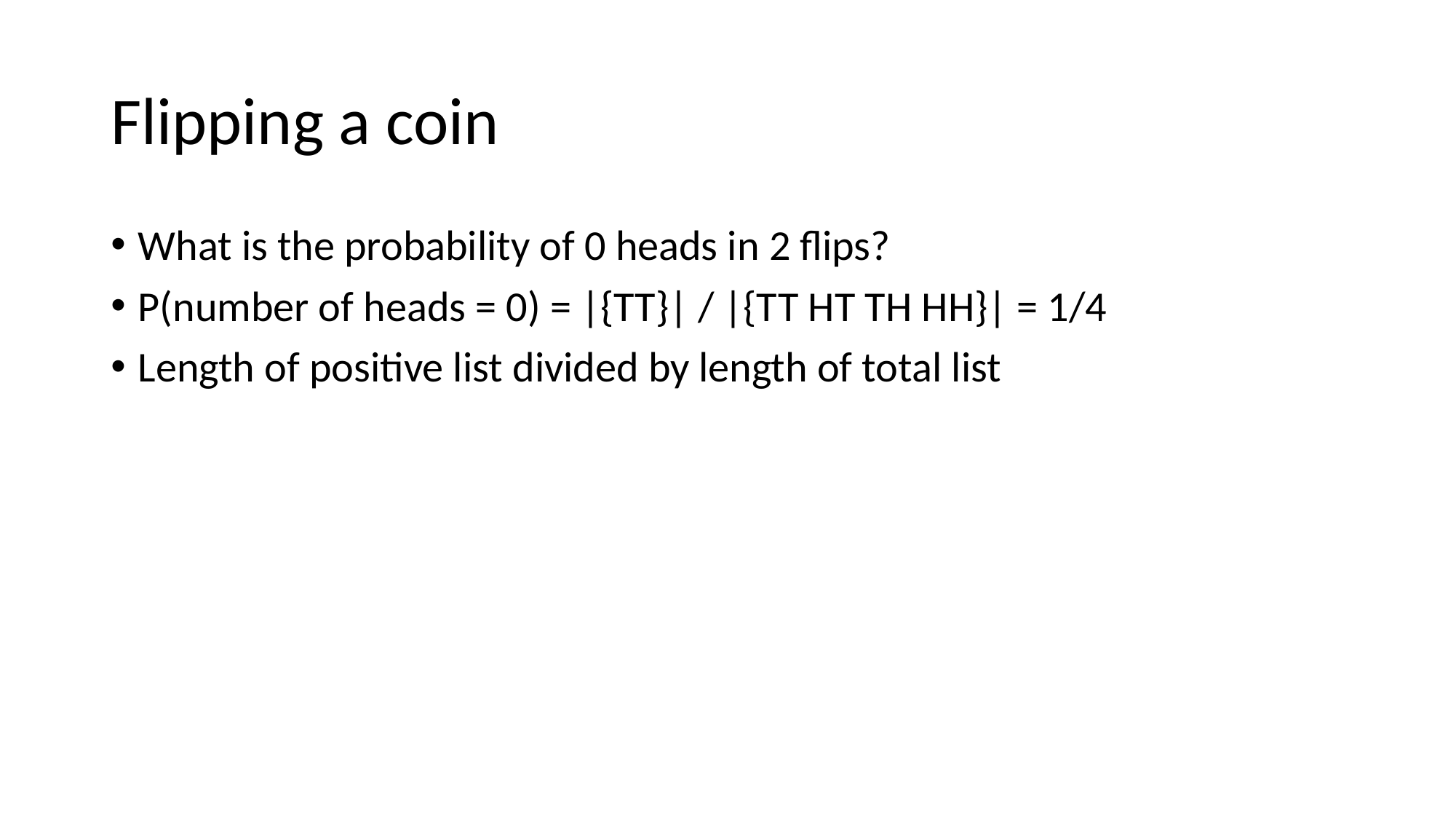

# Flipping a coin
What is the probability of 0 heads in 2 flips?
P(number of heads = 0) = |{TT}| / |{TT HT TH HH}| = 1/4
Length of positive list divided by length of total list